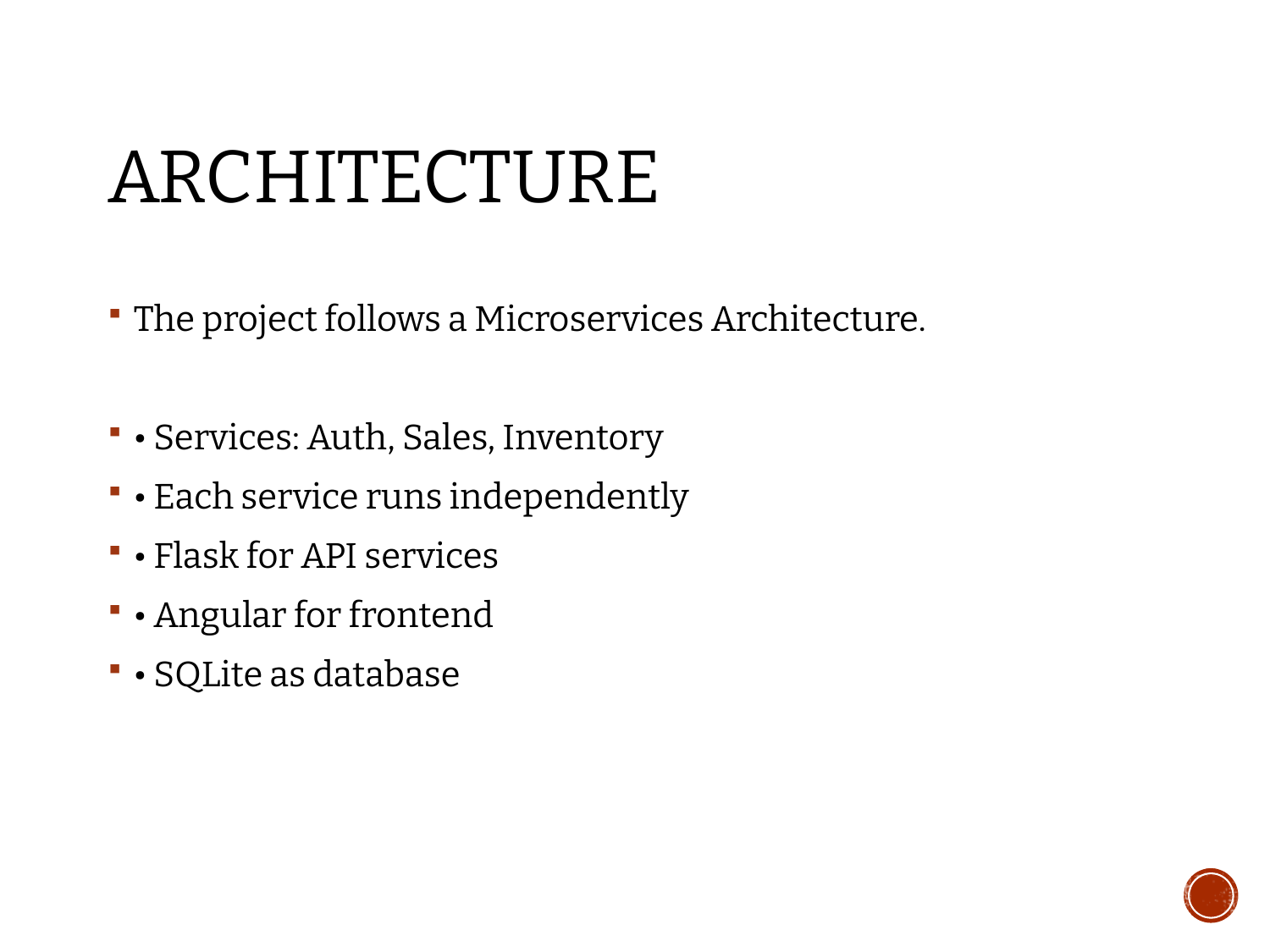

# Architecture
The project follows a Microservices Architecture.

• Services: Auth, Sales, Inventory
• Each service runs independently
• Flask for API services
• Angular for frontend
• SQLite as database